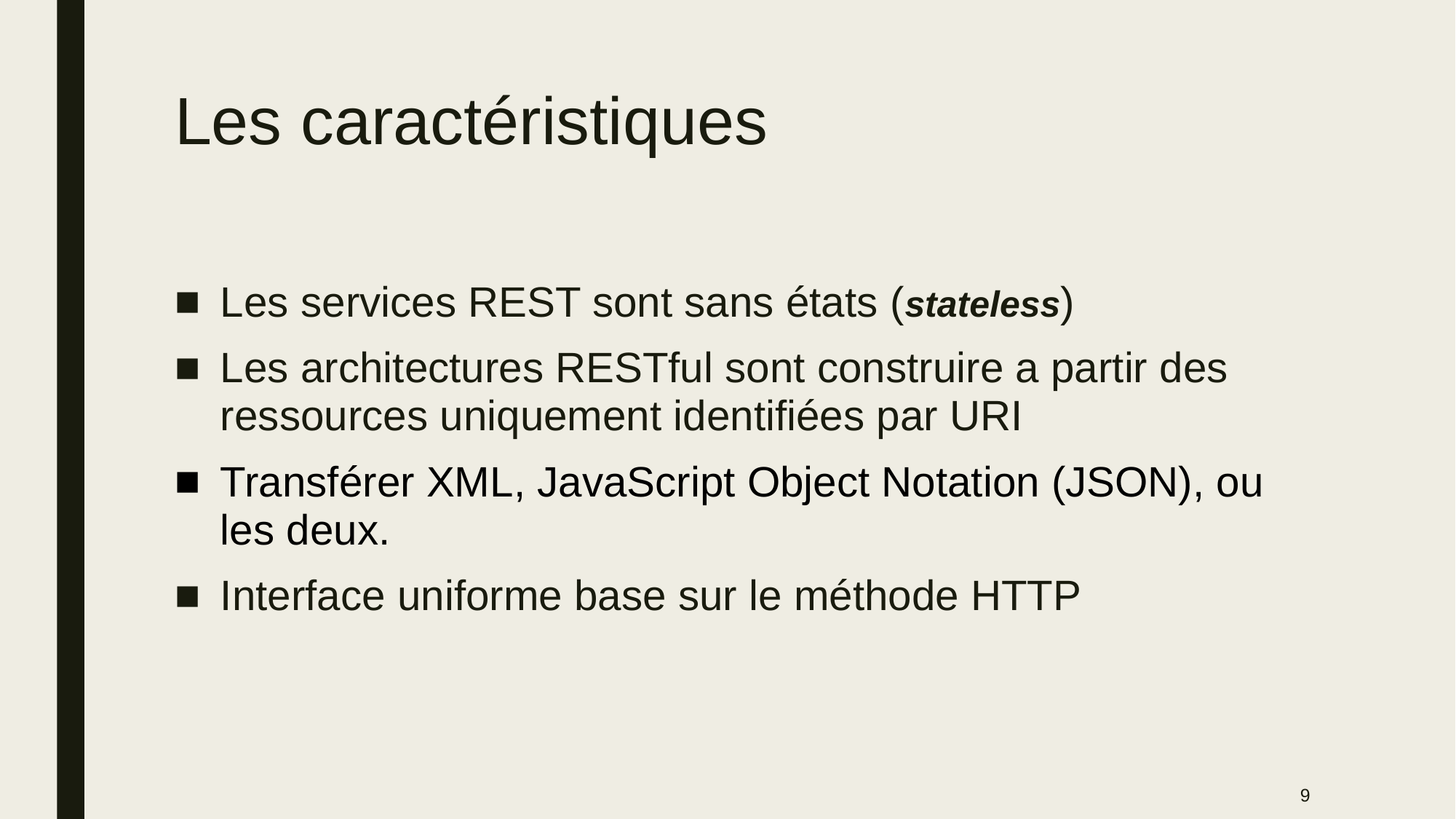

# Les caractéristiques
Les services REST sont sans états (stateless)
Les architectures RESTful sont construire a partir des ressources uniquement identifiées par URI
Transférer XML, JavaScript Object Notation (JSON), ou les deux.
Interface uniforme base sur le méthode HTTP

9